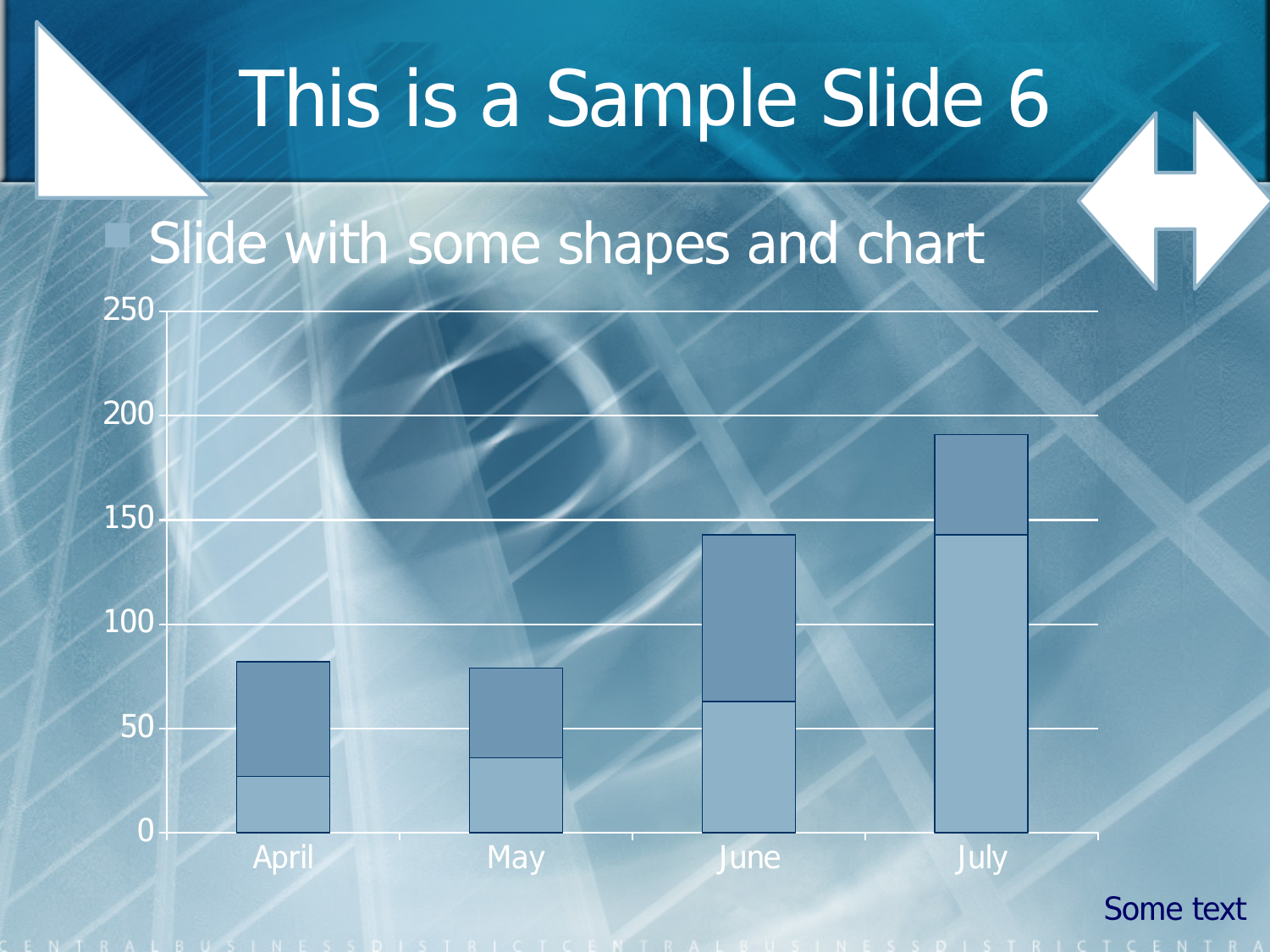

# This is a Sample Slide 6

Slide with some shapes and chart

### Chart

| Category | Region 1 | Region 2 |
|---|---|---|
| April | 27.0 | 55.0 |
| May | 36.0 | 43.0 |
| June | 63.0 | 80.0 |
| July | 143.0 | 48.0 |
Some text